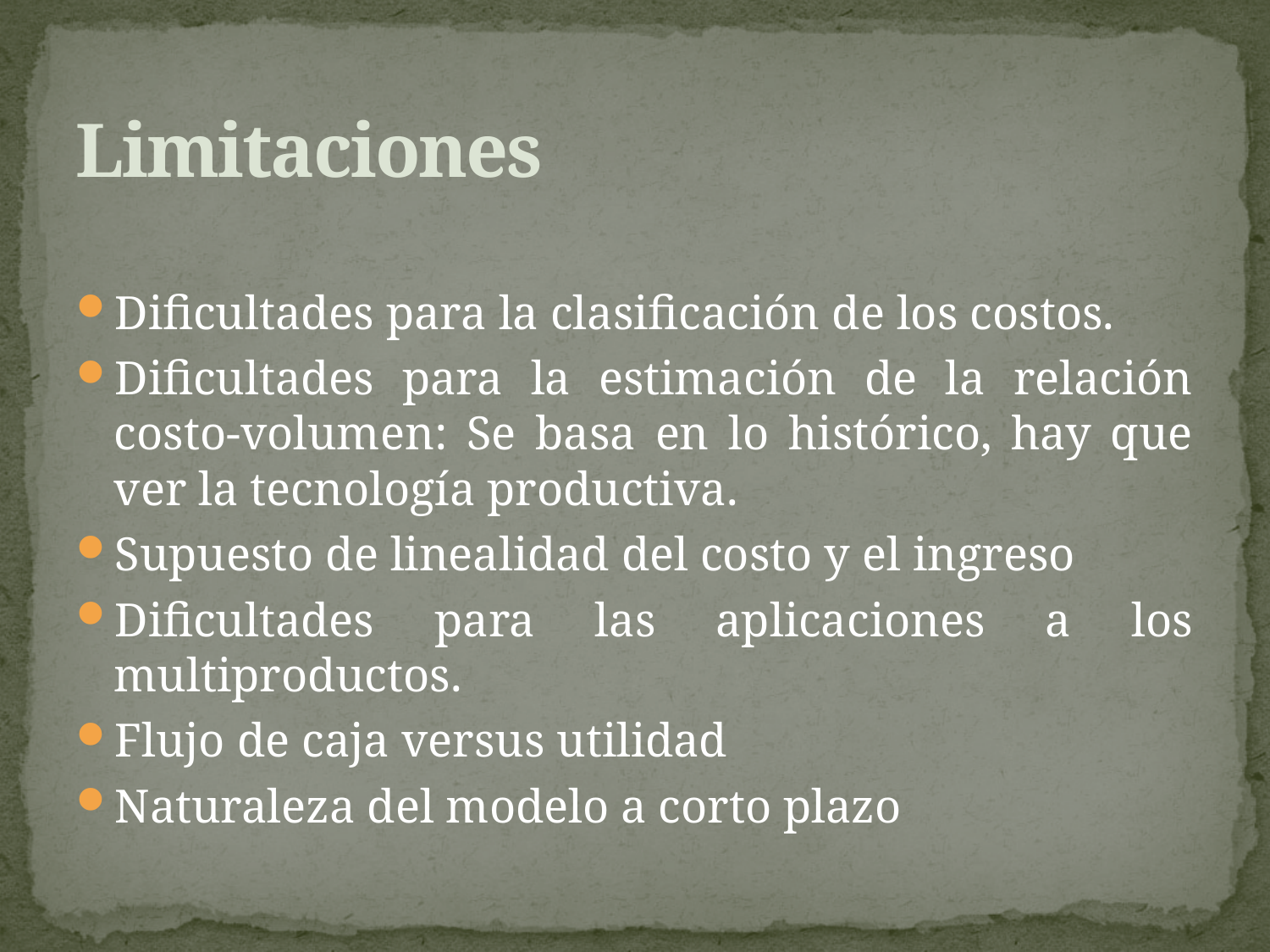

# Limitaciones

Dificultades para la clasificación de los costos.
Dificultades para la estimación de la relación costo-volumen: Se basa en lo histórico, hay que ver la tecnología productiva.
Supuesto de linealidad del costo y el ingreso
Dificultades para las aplicaciones a los multiproductos.
Flujo de caja versus utilidad
Naturaleza del modelo a corto plazo